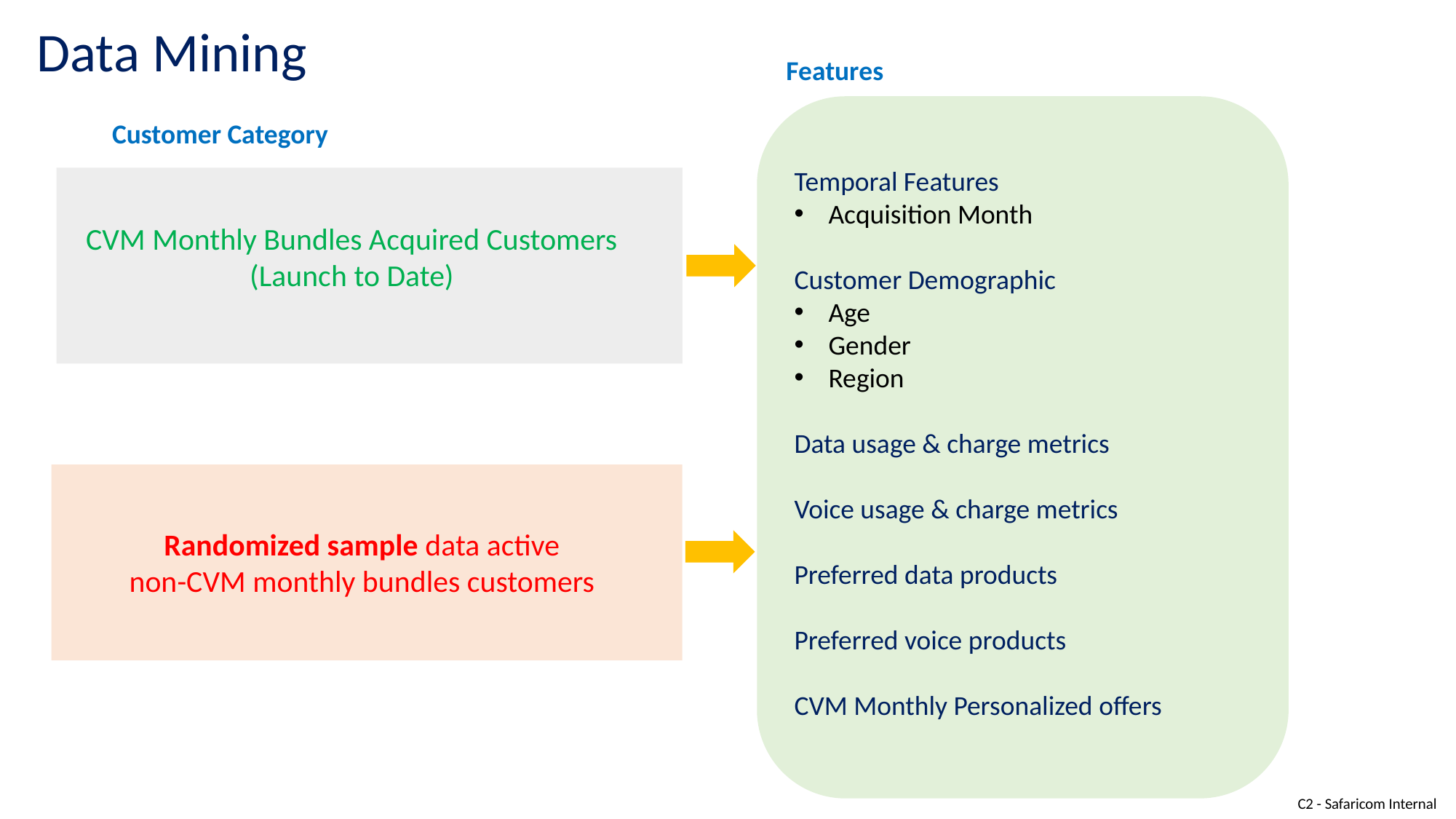

# Data Mining
Features

Customer Category
Temporal Features
Acquisition Month

Customer Demographic
Age
Gender
Region

Data usage & charge metrics

Voice usage & charge metrics

Preferred data products

Preferred voice products

CVM Monthly Personalized offers

CVM Monthly Bundles Acquired Customers (Launch to Date)

Randomized sample data active
non-CVM monthly bundles customers